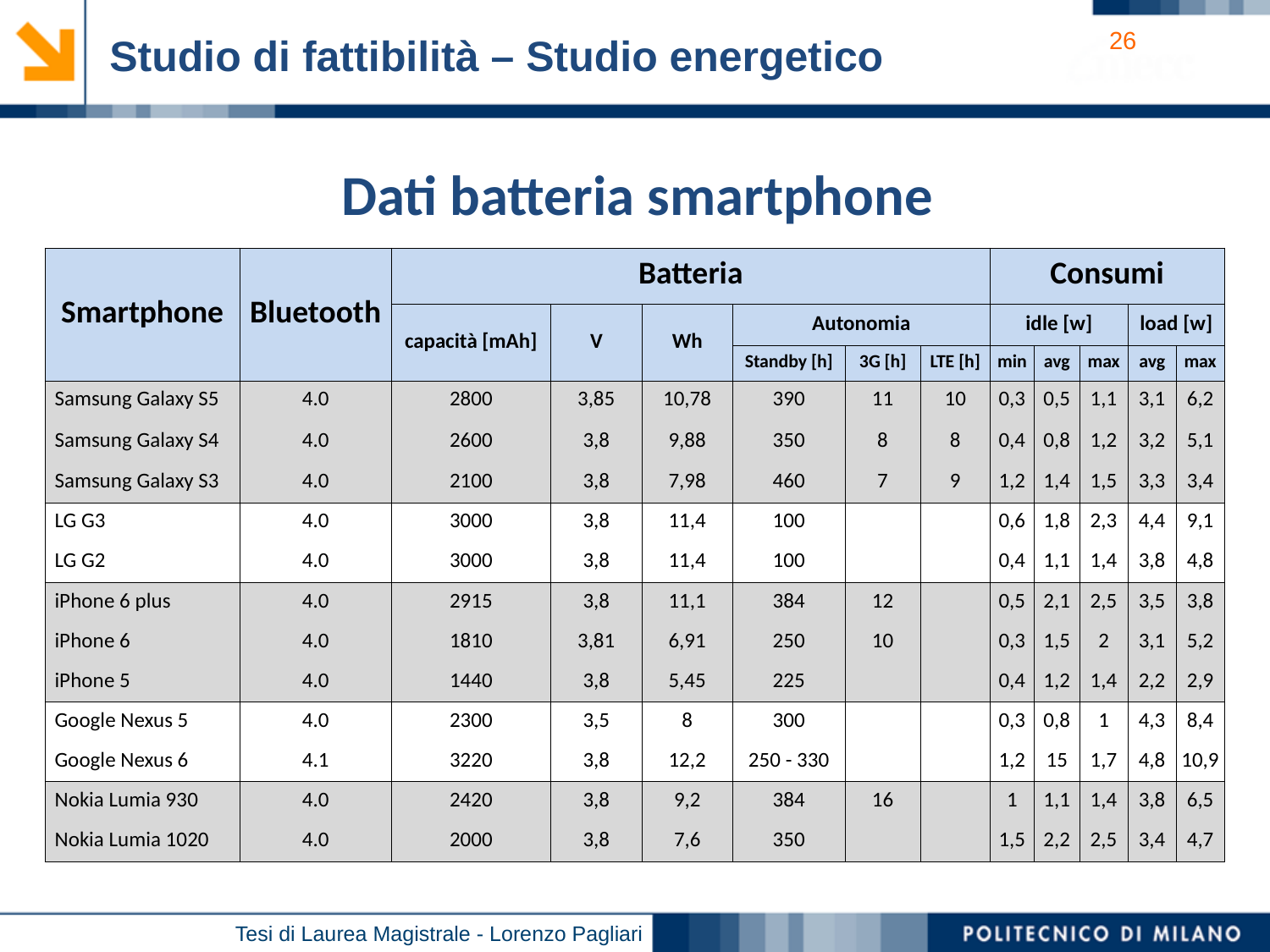

Studio di fattibilità – Studio energetico
Dati batteria smartphone
| Smartphone | Bluetooth | Batteria |  |  |  |  |  | Consumi |  |  |  |  |
| --- | --- | --- | --- | --- | --- | --- | --- | --- | --- | --- | --- | --- |
|  |  | capacità [mAh] | V | Wh | Autonomia |  |  | idle [w] |  |  | load [w] |  |
|  |  |  |  |  | Standby [h] | 3G [h] | LTE [h] | min | avg | max | avg | max |
| Samsung Galaxy S5 | 4.0 | 2800 | 3,85 | 10,78 | 390 | 11 | 10 | 0,3 | 0,5 | 1,1 | 3,1 | 6,2 |
| Samsung Galaxy S4 | 4.0 | 2600 | 3,8 | 9,88 | 350 | 8 | 8 | 0,4 | 0,8 | 1,2 | 3,2 | 5,1 |
| Samsung Galaxy S3 | 4.0 | 2100 | 3,8 | 7,98 | 460 | 7 | 9 | 1,2 | 1,4 | 1,5 | 3,3 | 3,4 |
| LG G3 | 4.0 | 3000 | 3,8 | 11,4 | 100 |  |  | 0,6 | 1,8 | 2,3 | 4,4 | 9,1 |
| LG G2 | 4.0 | 3000 | 3,8 | 11,4 | 100 |  |  | 0,4 | 1,1 | 1,4 | 3,8 | 4,8 |
| iPhone 6 plus | 4.0 | 2915 | 3,8 | 11,1 | 384 | 12 |  | 0,5 | 2,1 | 2,5 | 3,5 | 3,8 |
| iPhone 6 | 4.0 | 1810 | 3,81 | 6,91 | 250 | 10 |  | 0,3 | 1,5 | 2 | 3,1 | 5,2 |
| iPhone 5 | 4.0 | 1440 | 3,8 | 5,45 | 225 |  |  | 0,4 | 1,2 | 1,4 | 2,2 | 2,9 |
| Google Nexus 5 | 4.0 | 2300 | 3,5 | 8 | 300 |  |  | 0,3 | 0,8 | 1 | 4,3 | 8,4 |
| Google Nexus 6 | 4.1 | 3220 | 3,8 | 12,2 | 250 - 330 |  |  | 1,2 | 15 | 1,7 | 4,8 | 10,9 |
| Nokia Lumia 930 | 4.0 | 2420 | 3,8 | 9,2 | 384 | 16 |  | 1 | 1,1 | 1,4 | 3,8 | 6,5 |
| Nokia Lumia 1020 | 4.0 | 2000 | 3,8 | 7,6 | 350 |  |  | 1,5 | 2,2 | 2,5 | 3,4 | 4,7 |